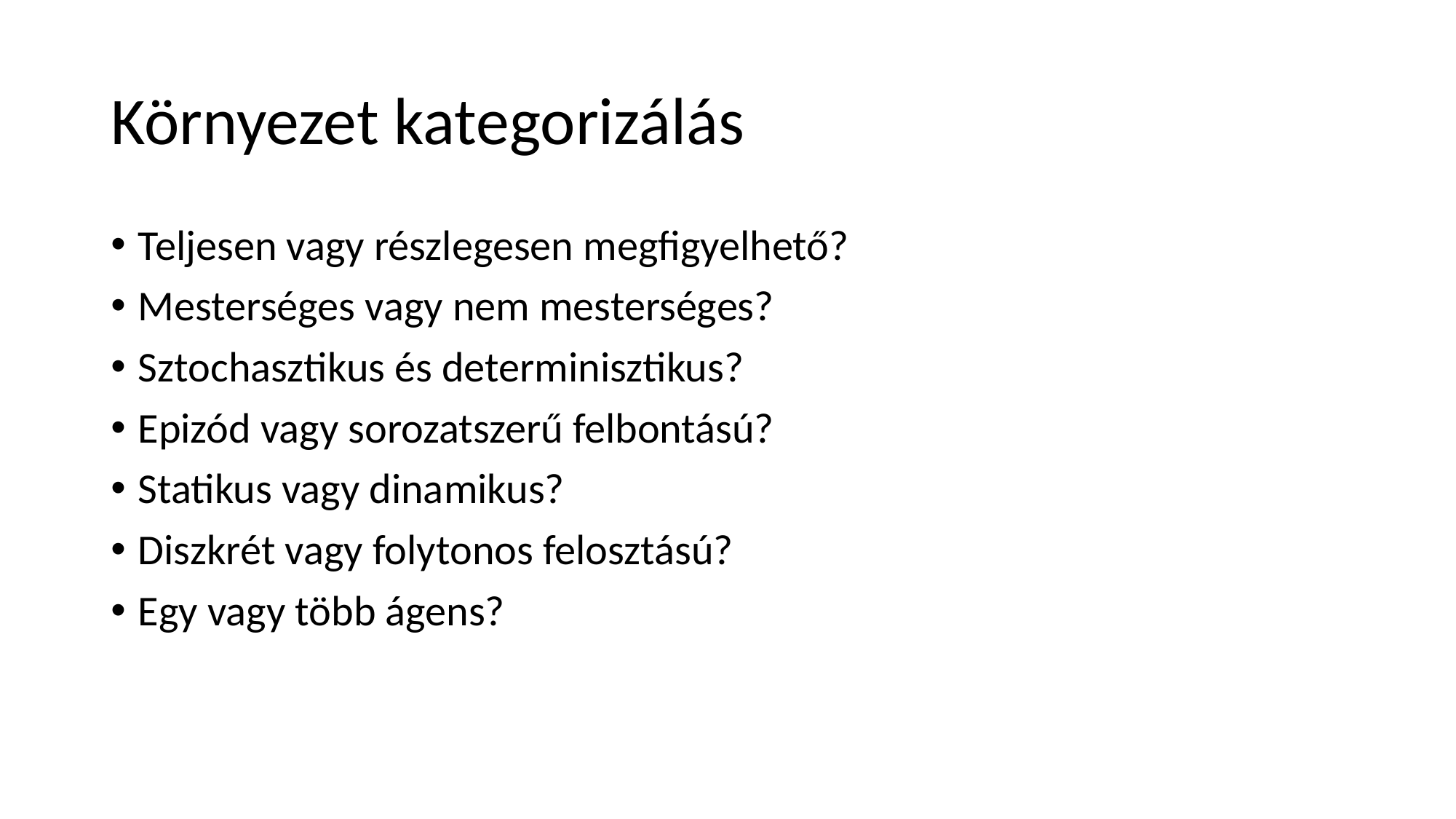

# Környezet kategorizálás
Teljesen vagy részlegesen megfigyelhető?
Mesterséges vagy nem mesterséges?
Sztochasztikus és determinisztikus?
Epizód vagy sorozatszerű felbontású?
Statikus vagy dinamikus?
Diszkrét vagy folytonos felosztású?
Egy vagy több ágens?